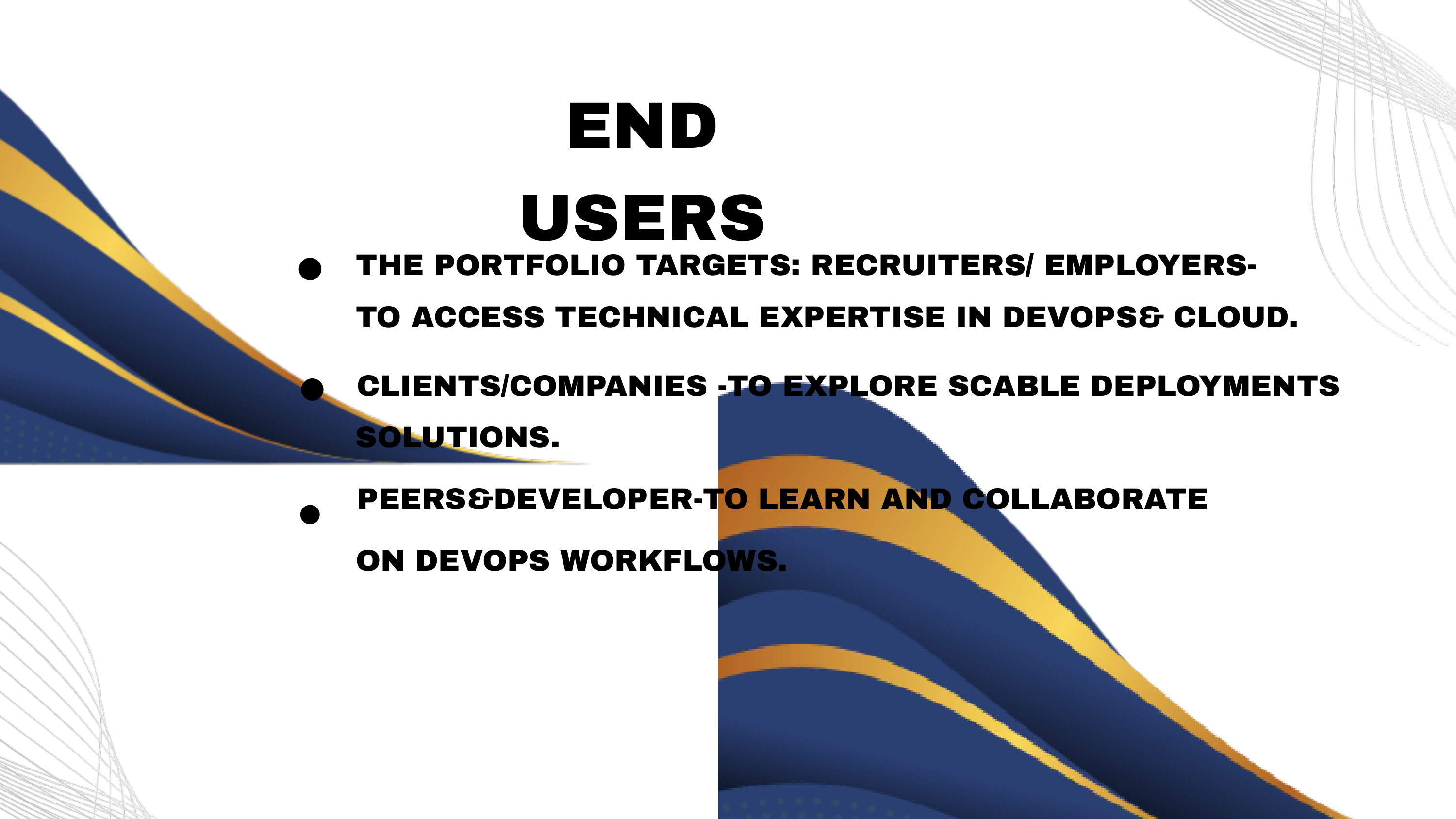

END USERS
•
THE PORTFOLIO TARGETS: RECRUITERS/ EMPLOYERS-
TO ACCESS TECHNICAL EXPERTISE IN DEVOPS& CLOUD.

•
CLIENTS/COMPANIES -TO EXPLORE SCABLE DEPLOYMENTS

SOLUTIONS.
•
PEERS&DEVELOPER-TO LEARN AND COLLABORATE

ON DEVOPS WORKFLOWS.